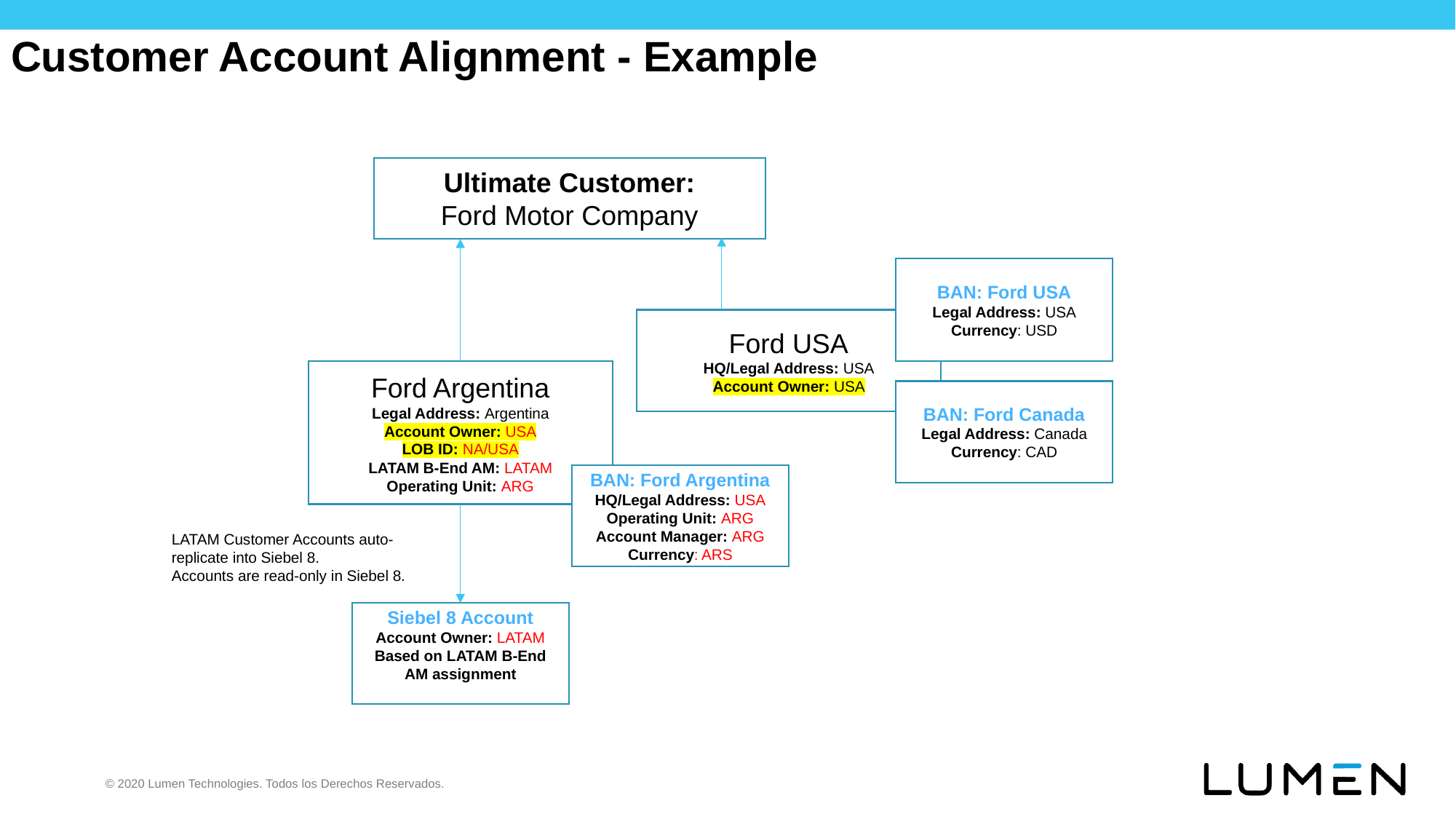

# Customer Account Alignment - Example
Ultimate Customer:
Ford Motor Company
BAN: Ford USA
Legal Address: USA
Currency: USD
Ford USA
HQ/Legal Address: USA
Account Owner: USA
Ford Argentina
Legal Address: Argentina
Account Owner: USA
LOB ID: NA/USA
LATAM B-End AM: LATAM
Operating Unit: ARG
BAN: Ford Canada
Legal Address: Canada
Currency: CAD
BAN: Ford Argentina
HQ/Legal Address: USA
Operating Unit: ARG
Account Manager: ARG
Currency: ARS
LATAM Customer Accounts auto-replicate into Siebel 8.
Accounts are read-only in Siebel 8.
Siebel 8 Account
Account Owner: LATAM
Based on LATAM B-End AM assignment